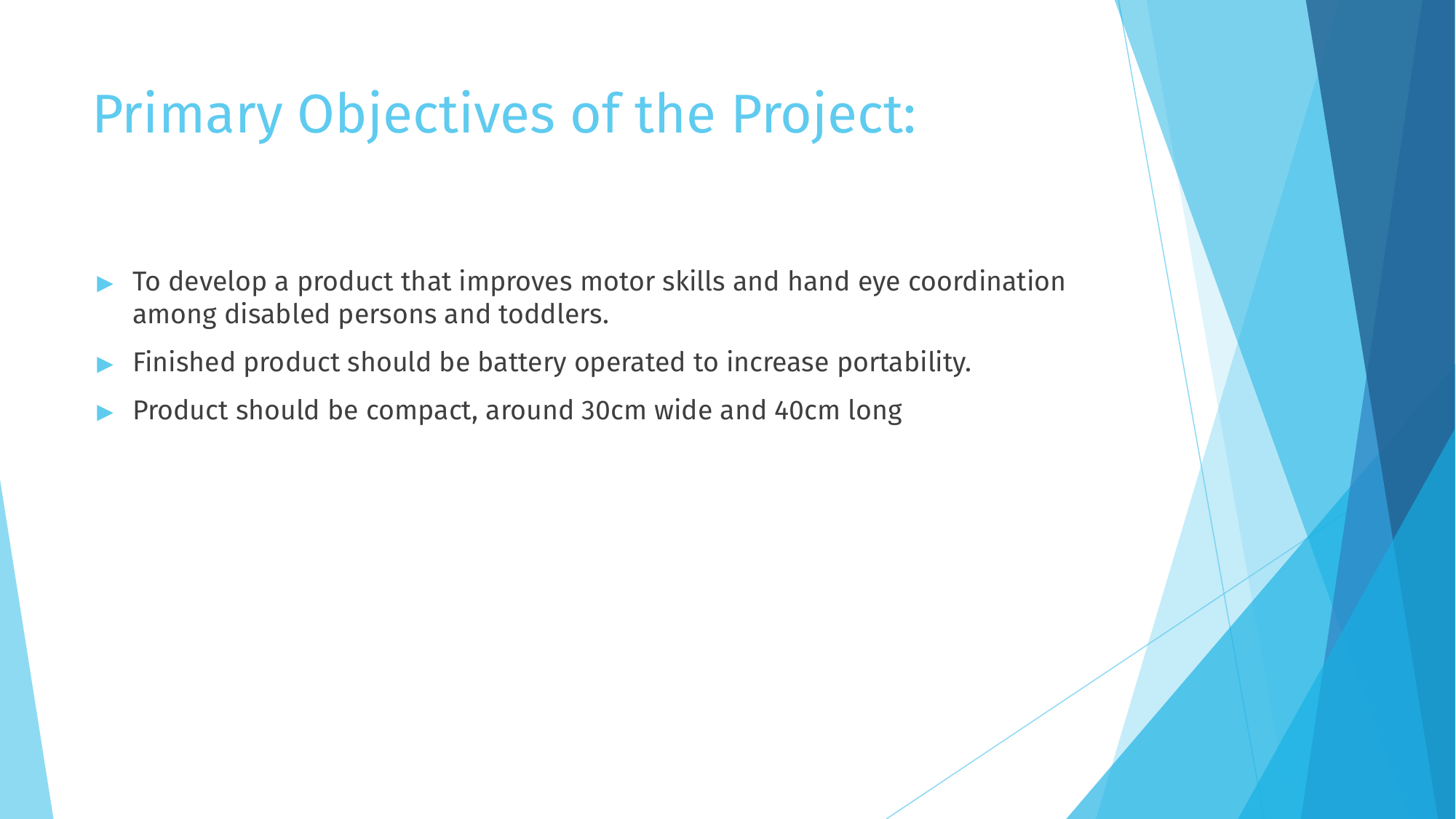

# Primary Objectives of the Project:
To develop a product that improves motor skills and hand eye coordination among disabled persons and toddlers.
Finished product should be battery operated to increase portability.
Product should be compact, around 30cm wide and 40cm long